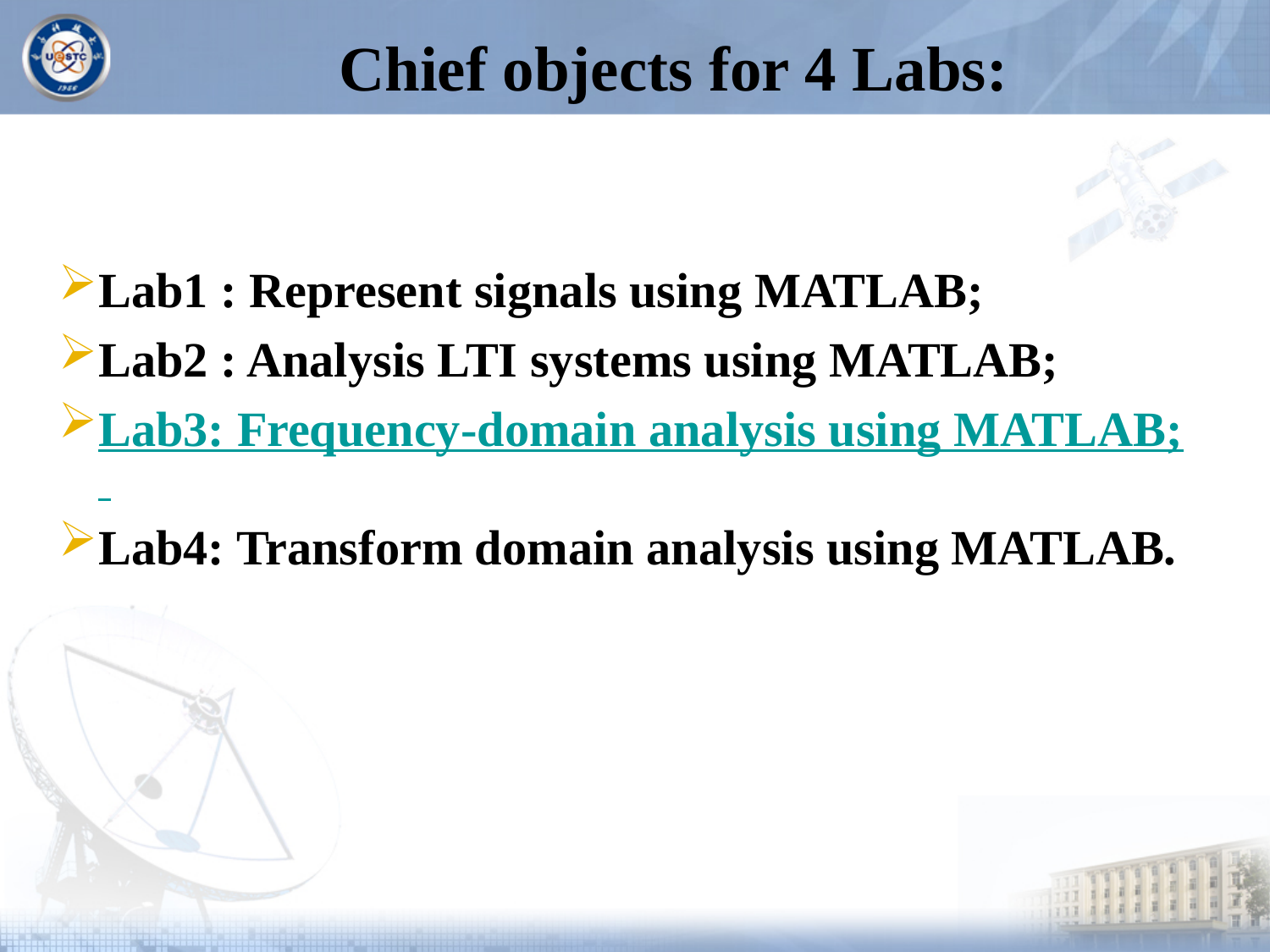

# Chief objects for 4 Labs:
Lab1 : Represent signals using MATLAB;
Lab2 : Analysis LTI systems using MATLAB;
Lab3: Frequency-domain analysis using MATLAB;
Lab4: Transform domain analysis using MATLAB.